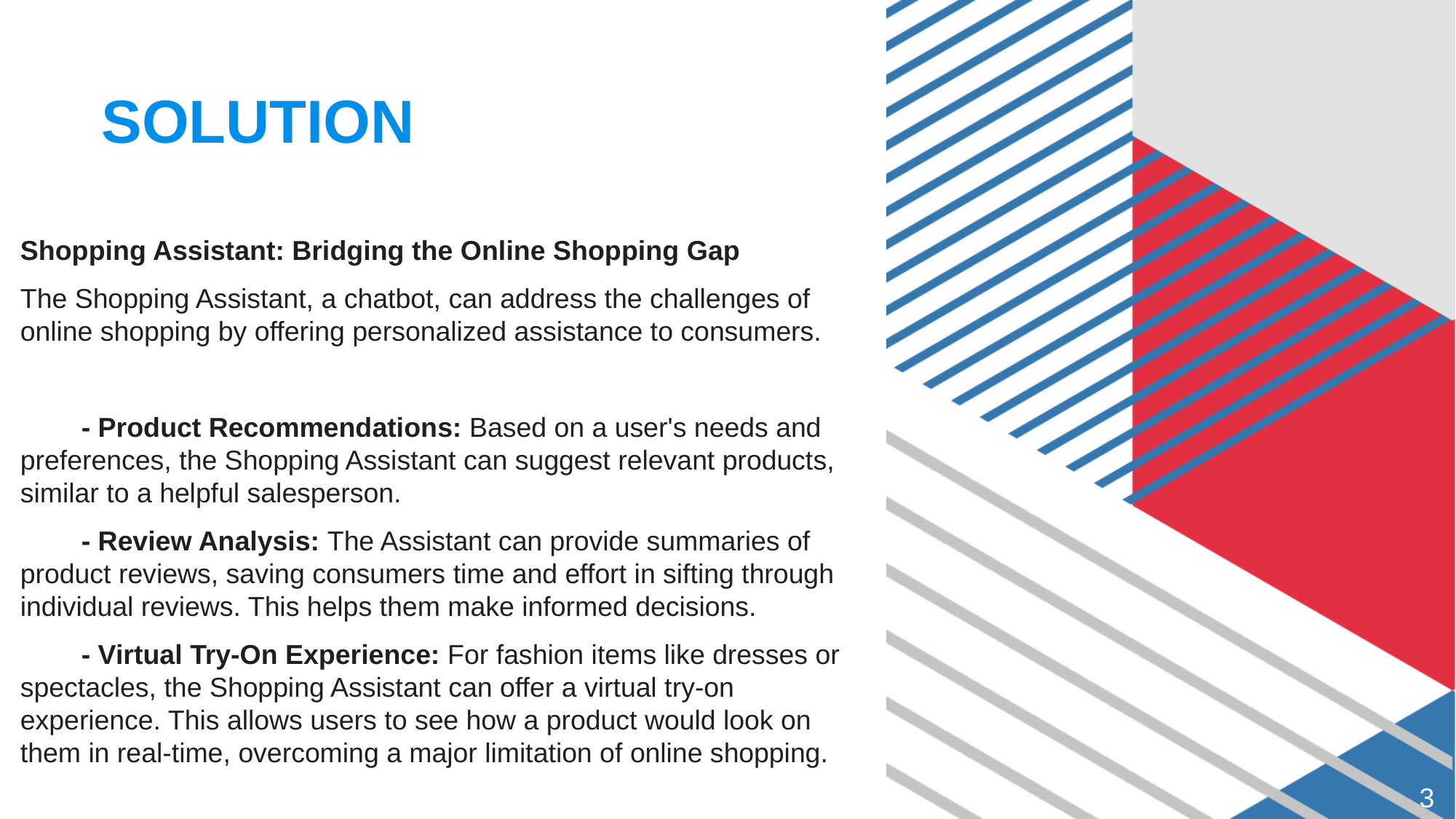

# SOLUTION
Shopping Assistant: Bridging the Online Shopping Gap
The Shopping Assistant, a chatbot, can address the challenges of online shopping by offering personalized assistance to consumers.

        - Product Recommendations: Based on a user's needs and preferences, the Shopping Assistant can suggest relevant products, similar to a helpful salesperson.
        - Review Analysis: The Assistant can provide summaries of product reviews, saving consumers time and effort in sifting through individual reviews. This helps them make informed decisions.
        - Virtual Try-On Experience: For fashion items like dresses or spectacles, the Shopping Assistant can offer a virtual try-on experience. This allows users to see how a product would look on them in real-time, overcoming a major limitation of online shopping.

 3